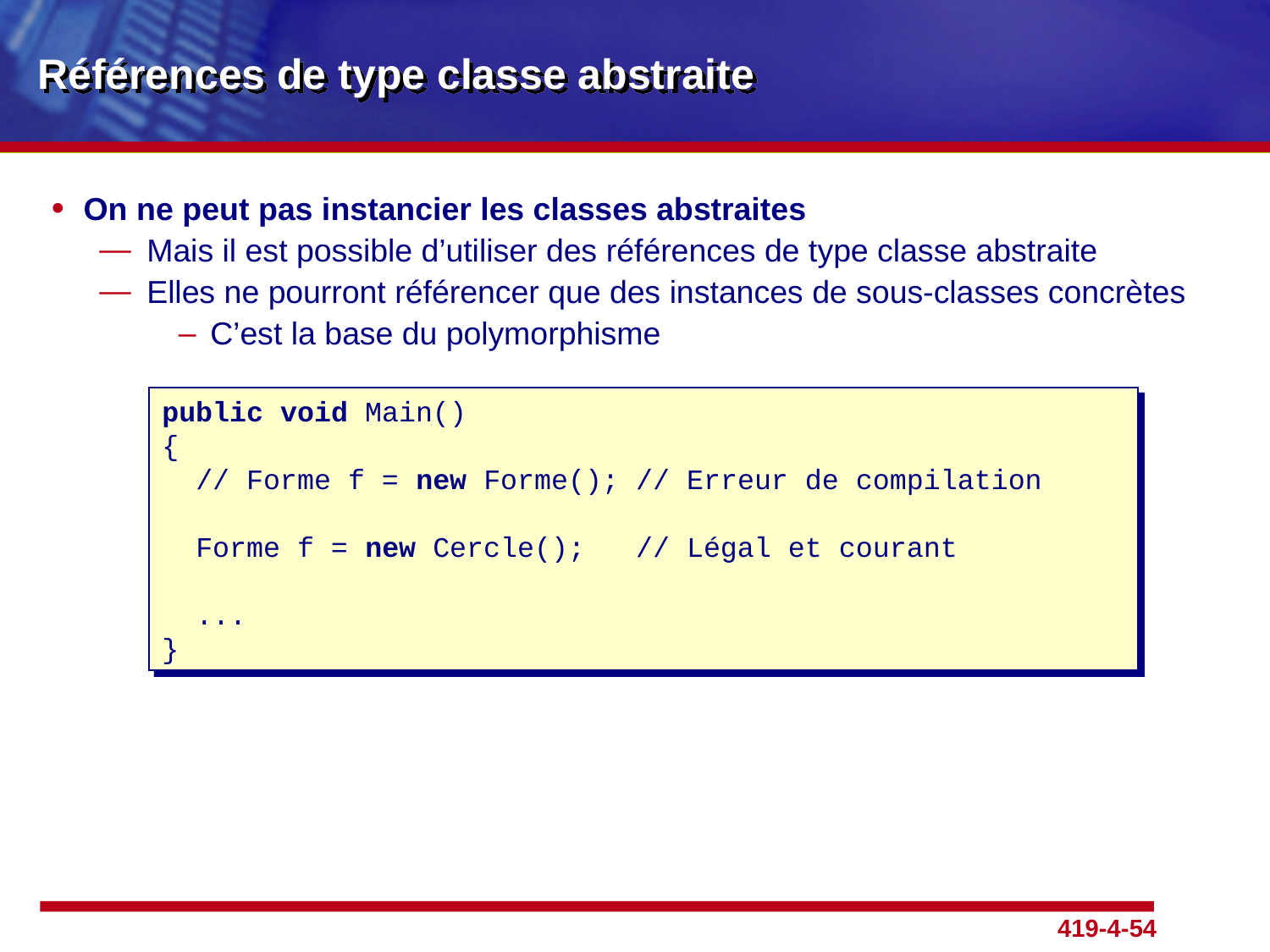

# Références de type classe abstraite
On ne peut pas instancier les classes abstraites
Mais il est possible d’utiliser des références de type classe abstraite
Elles ne pourront référencer que des instances de sous-classes concrètes
C’est la base du polymorphisme
public void Main()
{
  // Forme f = new Forme(); // Erreur de compilation

  Forme f = new Cercle();   // Légal et courant

  ...
}